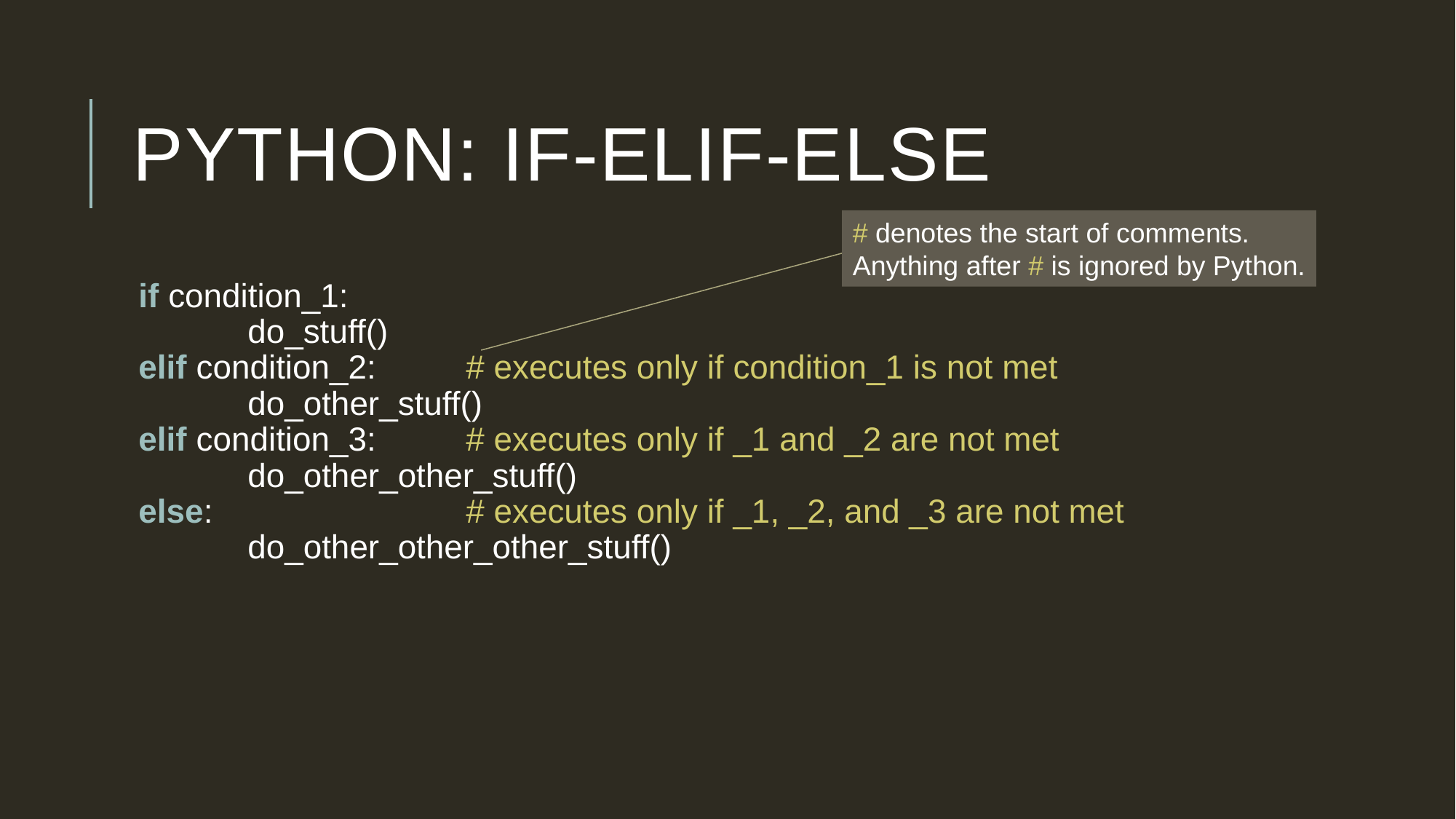

# Python: If-elif-elsE
# denotes the start of comments.
Anything after # is ignored by Python.
if condition_1:
	do_stuff()
elif condition_2:	# executes only if condition_1 is not met
	do_other_stuff()
elif condition_3:	# executes only if _1 and _2 are not met
	do_other_other_stuff()
else:			# executes only if _1, _2, and _3 are not met
	do_other_other_other_stuff()